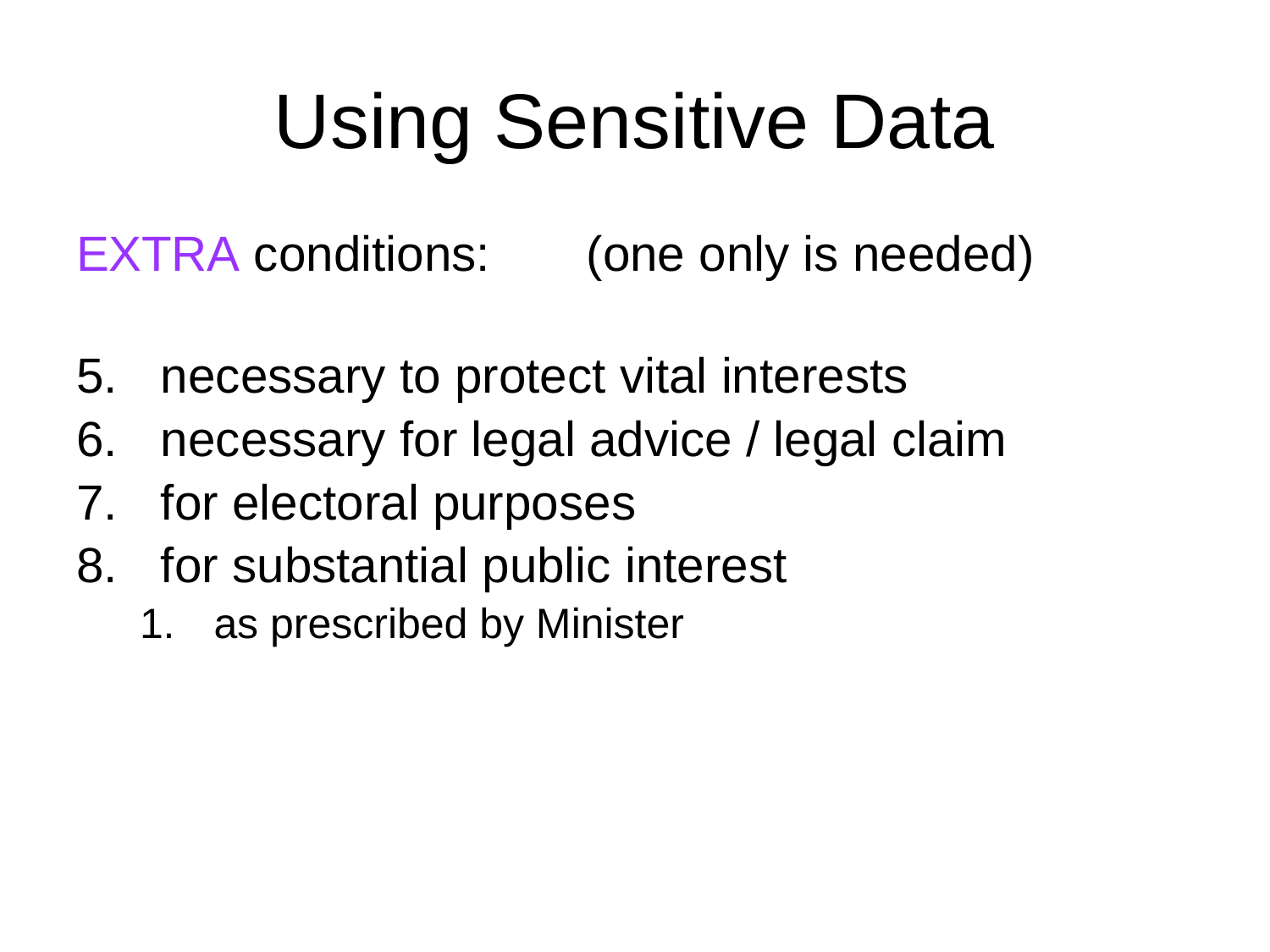

# Using Sensitive Data
EXTRA conditions:       (one only is needed)
necessary to protect vital interests
necessary for legal advice / legal claim
for electoral purposes
for substantial public interest
as prescribed by Minister